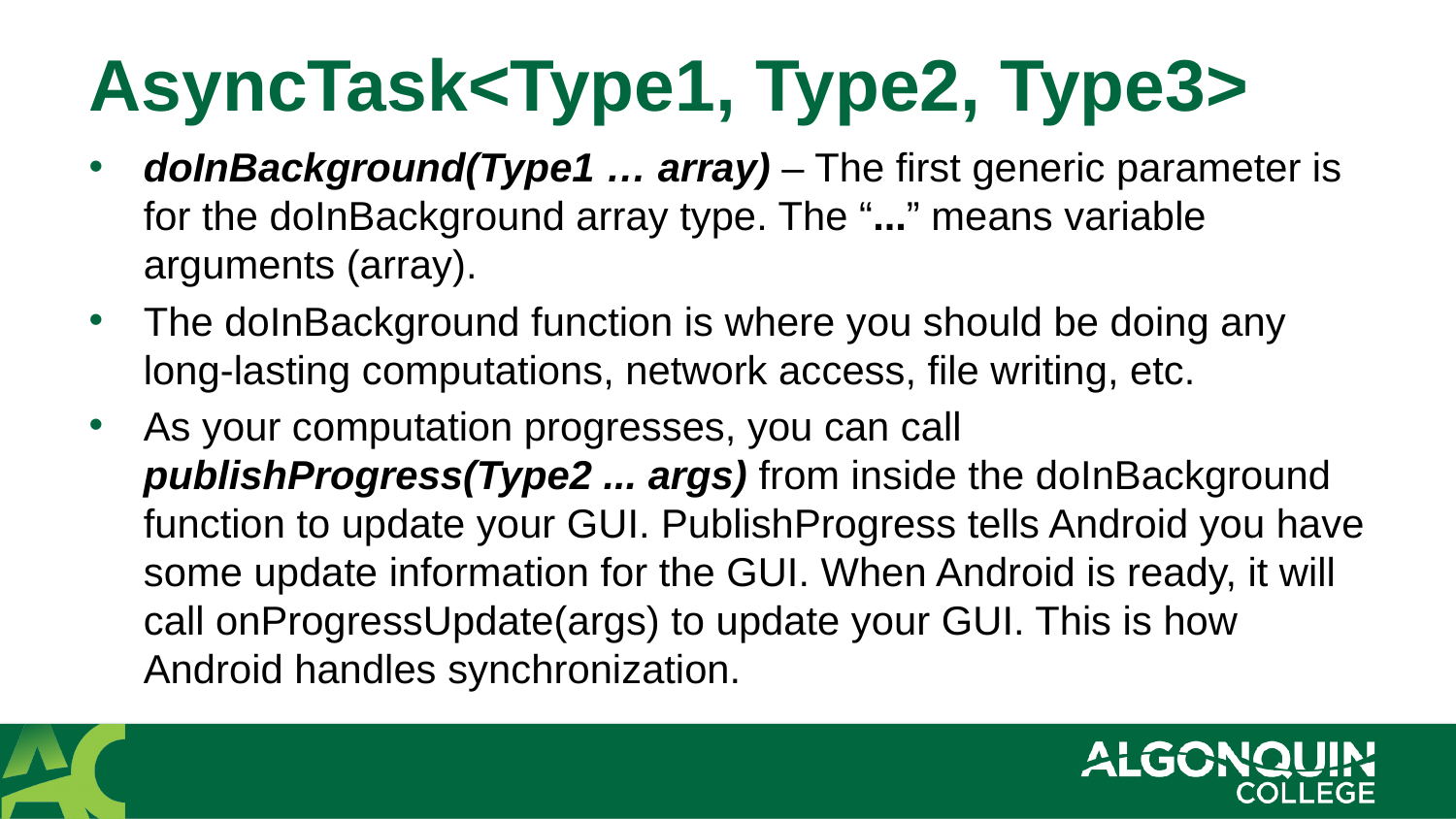

# AsyncTask<Type1, Type2, Type3>
doInBackground(Type1 … array) – The first generic parameter is for the doInBackground array type. The “...” means variable arguments (array).
The doInBackground function is where you should be doing any long-lasting computations, network access, file writing, etc.
As your computation progresses, you can call publishProgress(Type2 ... args) from inside the doInBackground function to update your GUI. PublishProgress tells Android you have some update information for the GUI. When Android is ready, it will call onProgressUpdate(args) to update your GUI. This is how Android handles synchronization.